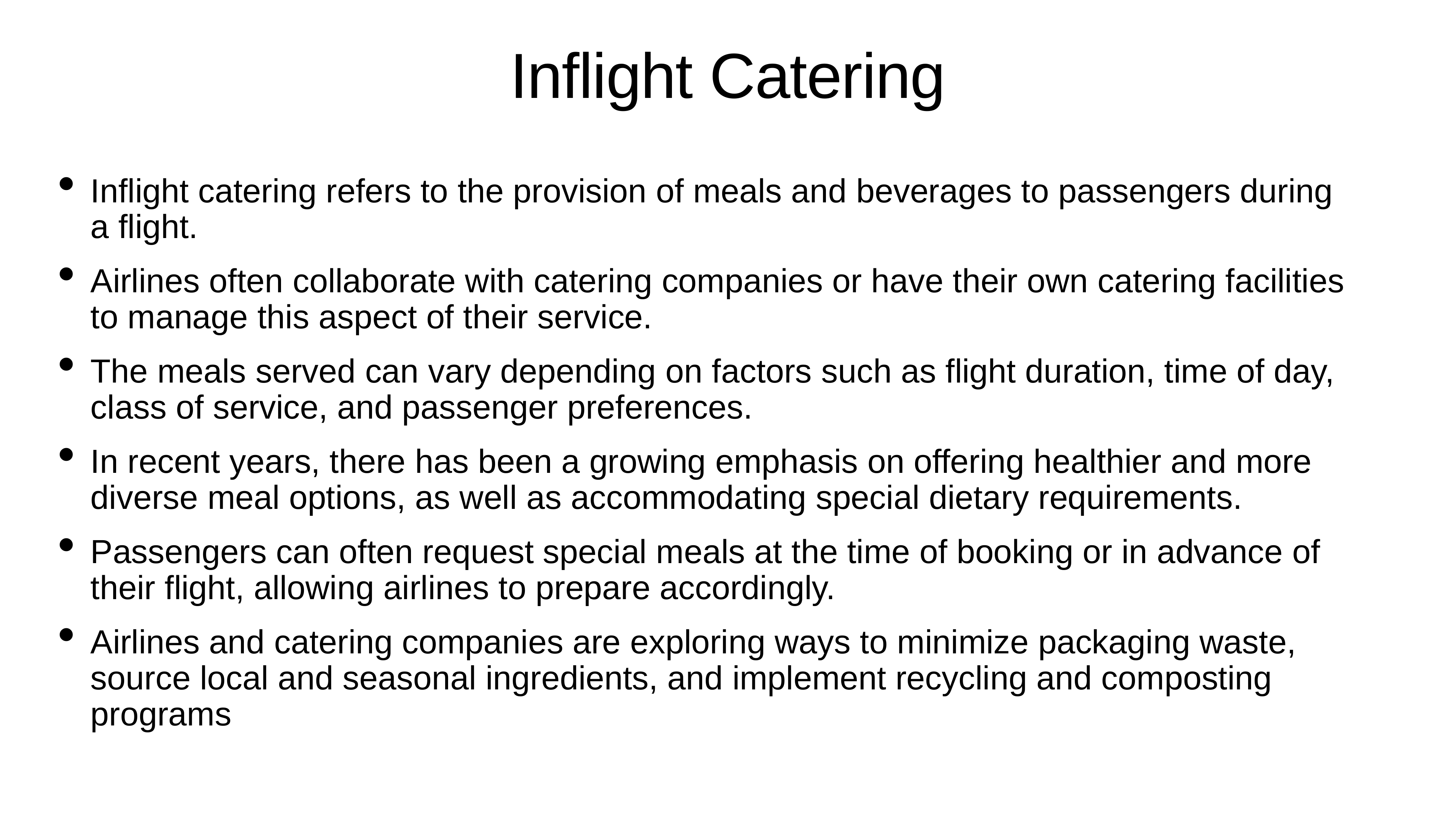

# Inflight Catering
Inflight catering refers to the provision of meals and beverages to passengers during a flight.
Airlines often collaborate with catering companies or have their own catering facilities to manage this aspect of their service.
The meals served can vary depending on factors such as flight duration, time of day, class of service, and passenger preferences.
In recent years, there has been a growing emphasis on offering healthier and more diverse meal options, as well as accommodating special dietary requirements.
Passengers can often request special meals at the time of booking or in advance of their flight, allowing airlines to prepare accordingly.
Airlines and catering companies are exploring ways to minimize packaging waste, source local and seasonal ingredients, and implement recycling and composting programs